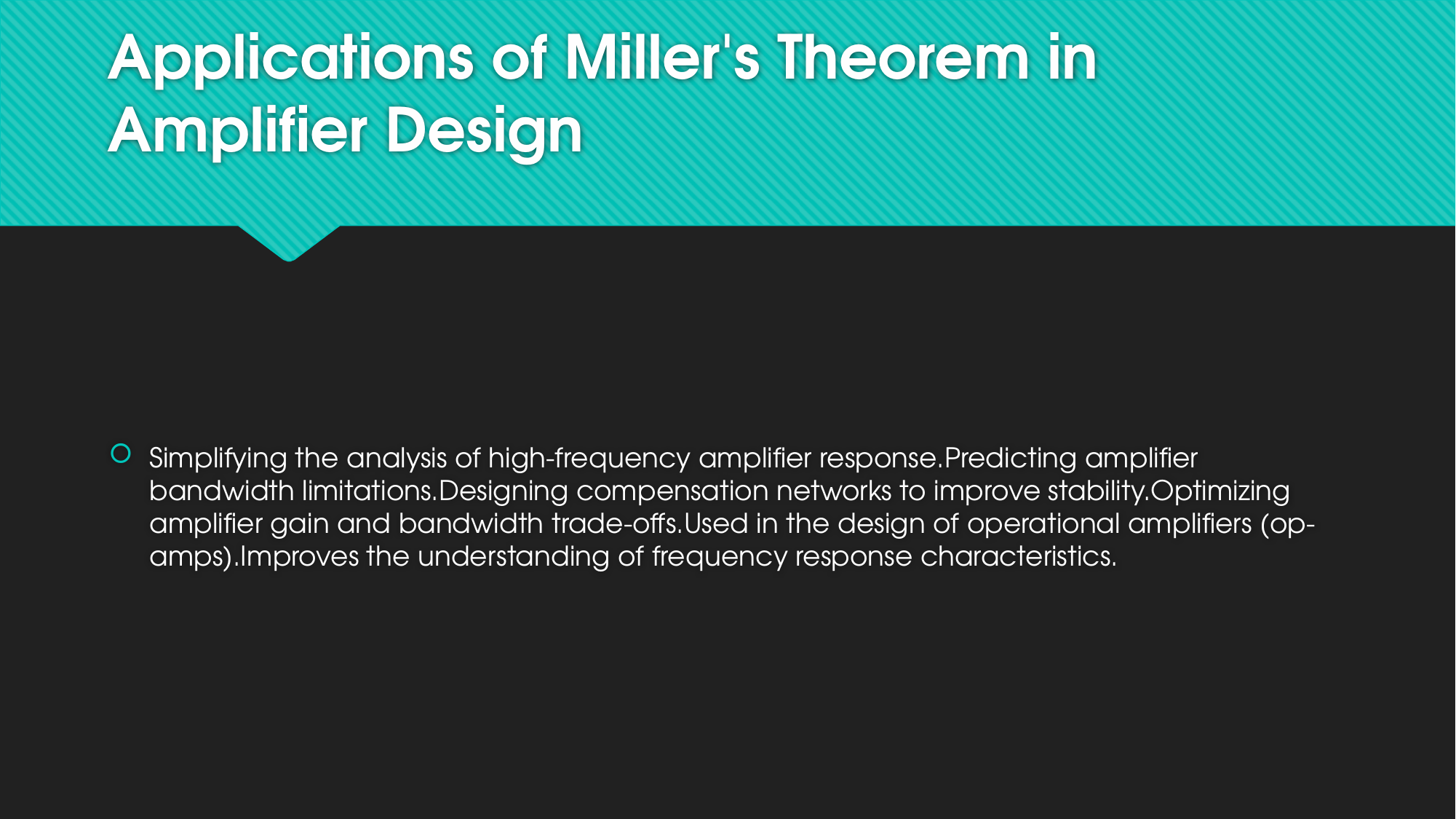

# Applications of Miller's Theorem in Amplifier Design

Simplifying the analysis of high-frequency amplifier response.Predicting amplifier bandwidth limitations.Designing compensation networks to improve stability.Optimizing amplifier gain and bandwidth trade-offs.Used in the design of operational amplifiers (op-amps).Improves the understanding of frequency response characteristics.